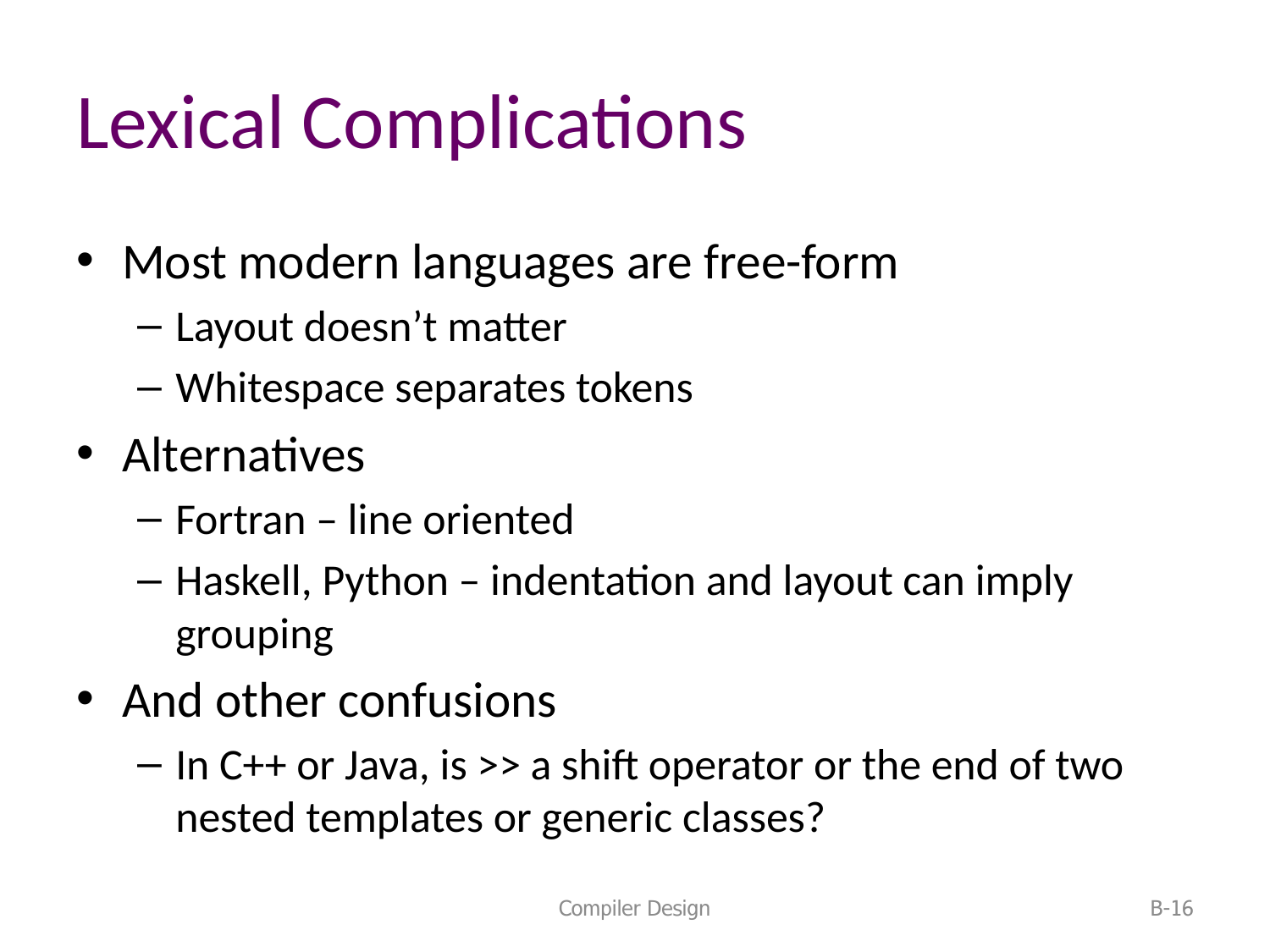

# Lexical Complications
Most modern languages are free-form
Layout doesn’t matter
Whitespace separates tokens
Alternatives
Fortran – line oriented
Haskell, Python – indentation and layout can imply grouping
And other confusions
In C++ or Java, is >> a shift operator or the end of two nested templates or generic classes?
Compiler Design
B-16